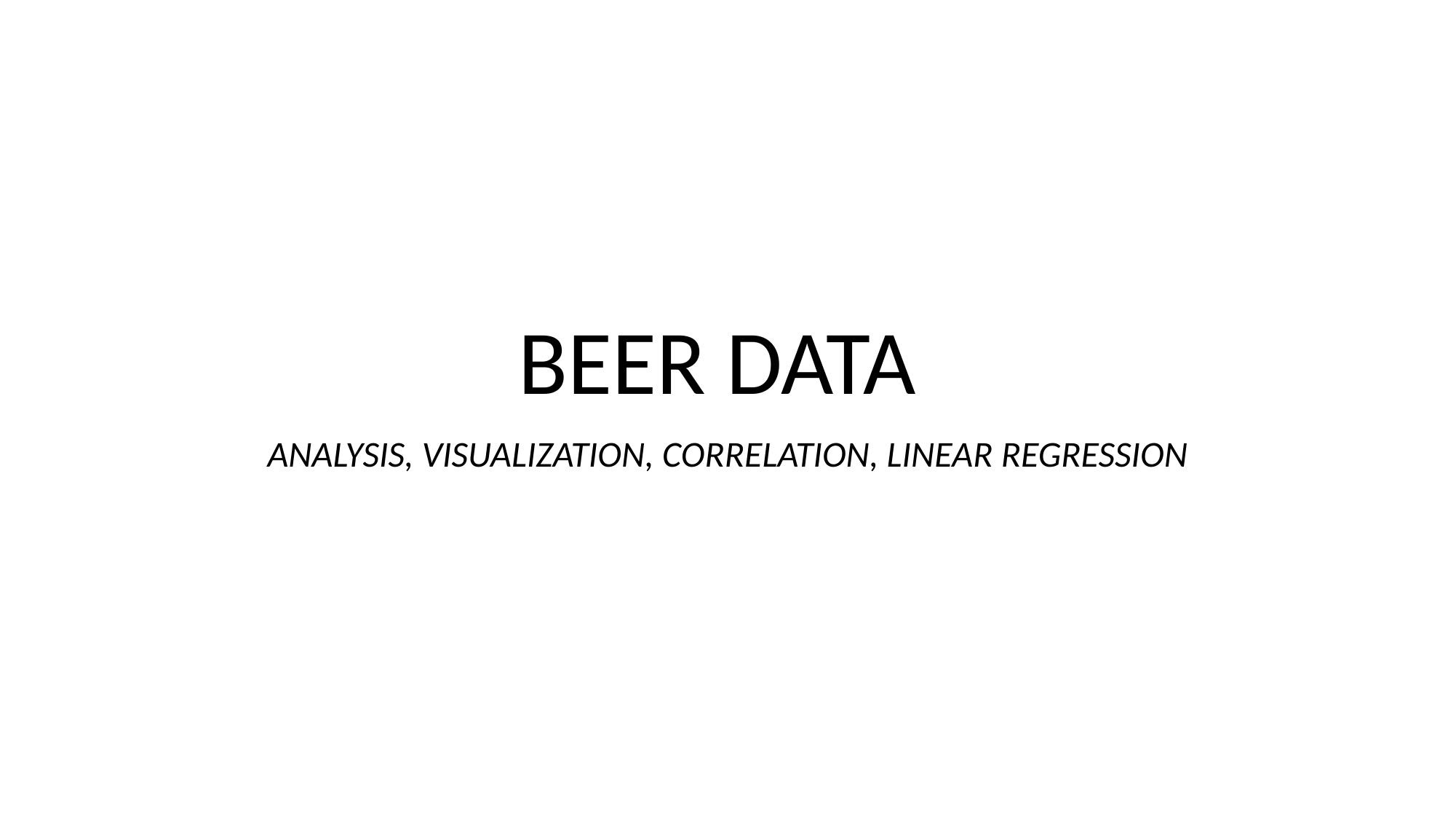

# BEER DATA
ANALYSIS, VISUALIZATION, CORRELATION, LINEAR REGRESSION